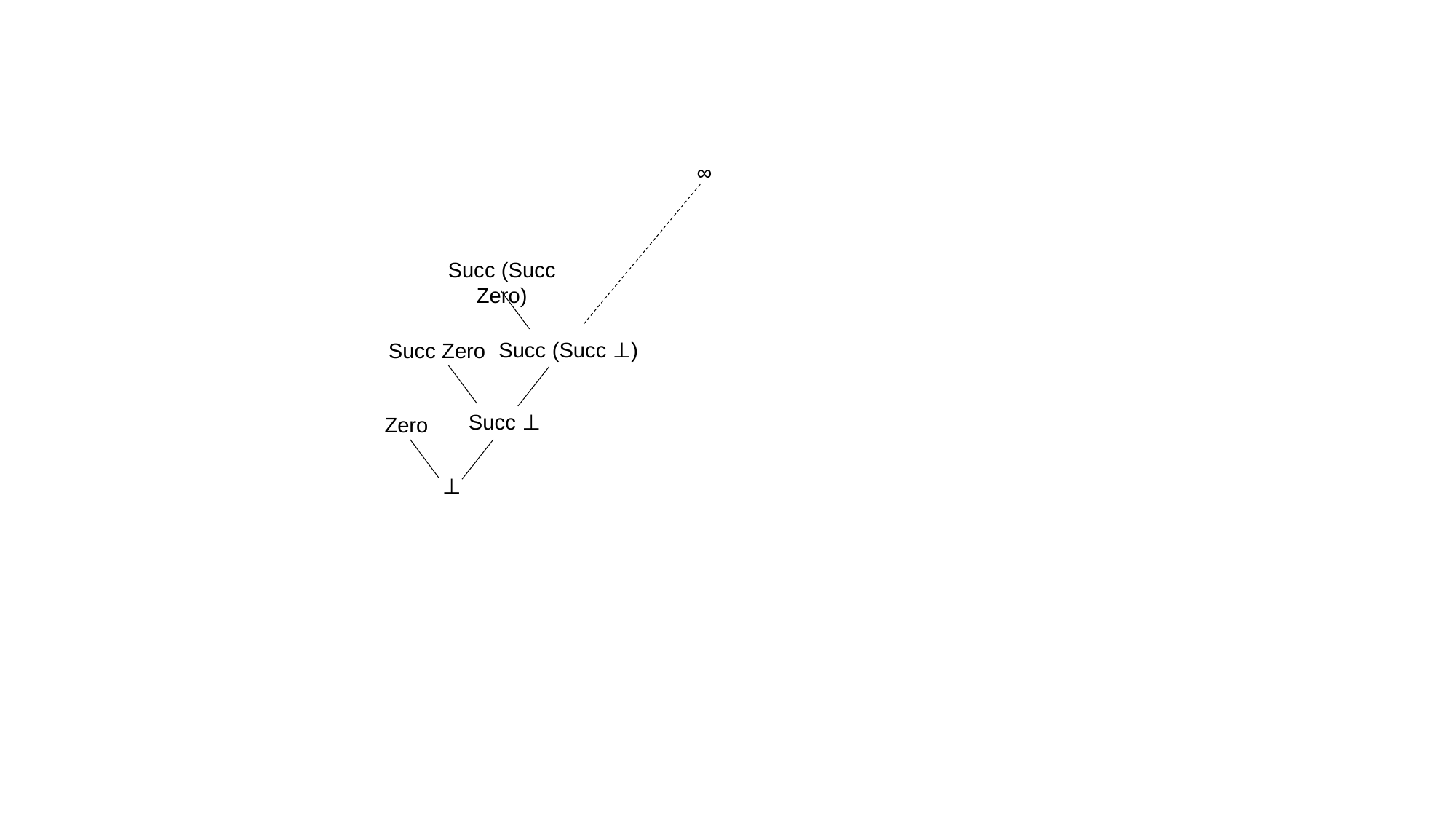

∞
Succ (Succ Zero)
Succ (Succ ⊥)
Succ Zero
Succ ⊥
Zero
⊥